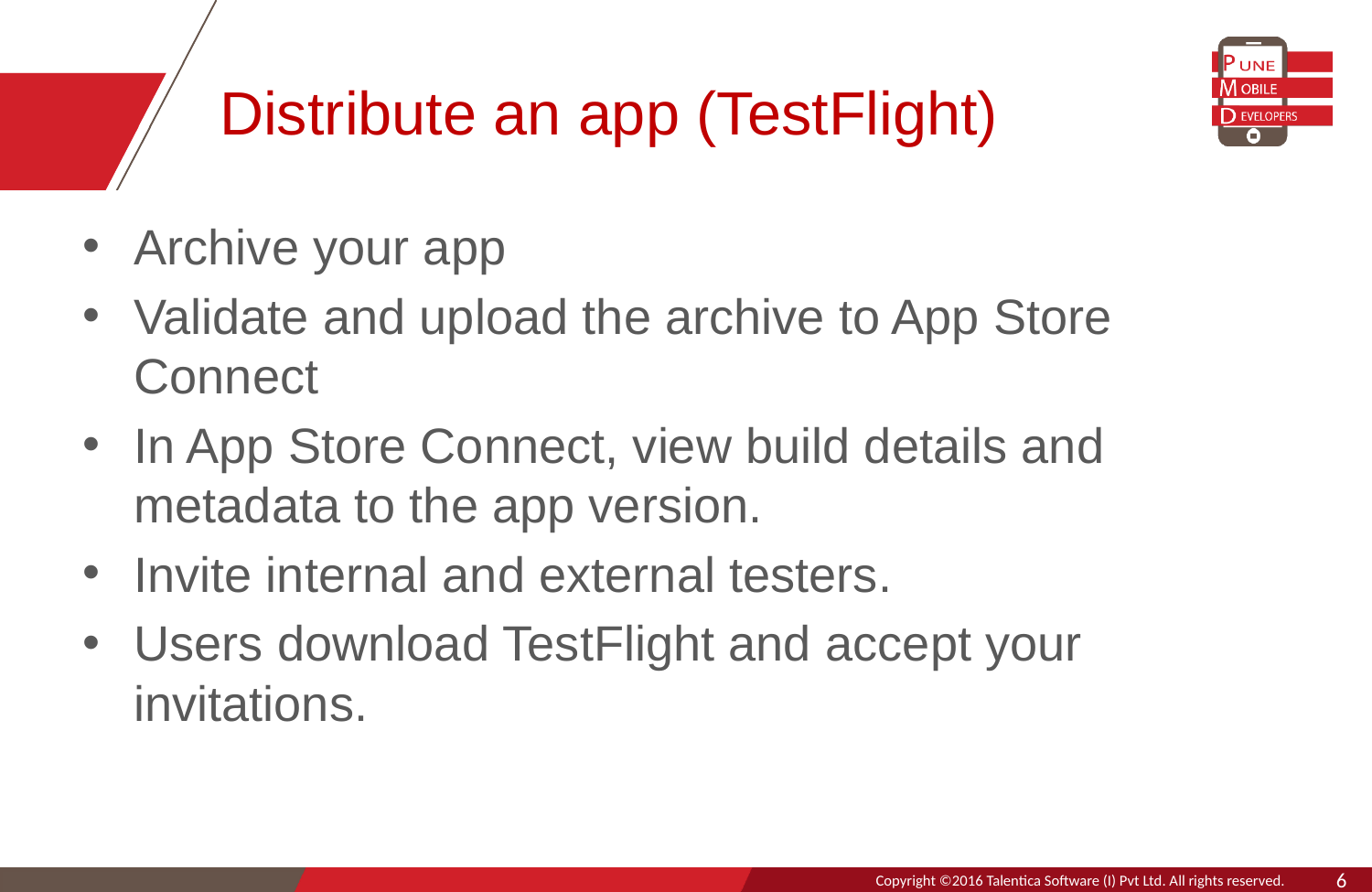

# Distribute an app (TestFlight)
Archive your app
Validate and upload the archive to App Store Connect
In App Store Connect, view build details and metadata to the app version.
Invite internal and external testers.
Users download TestFlight and accept your invitations.